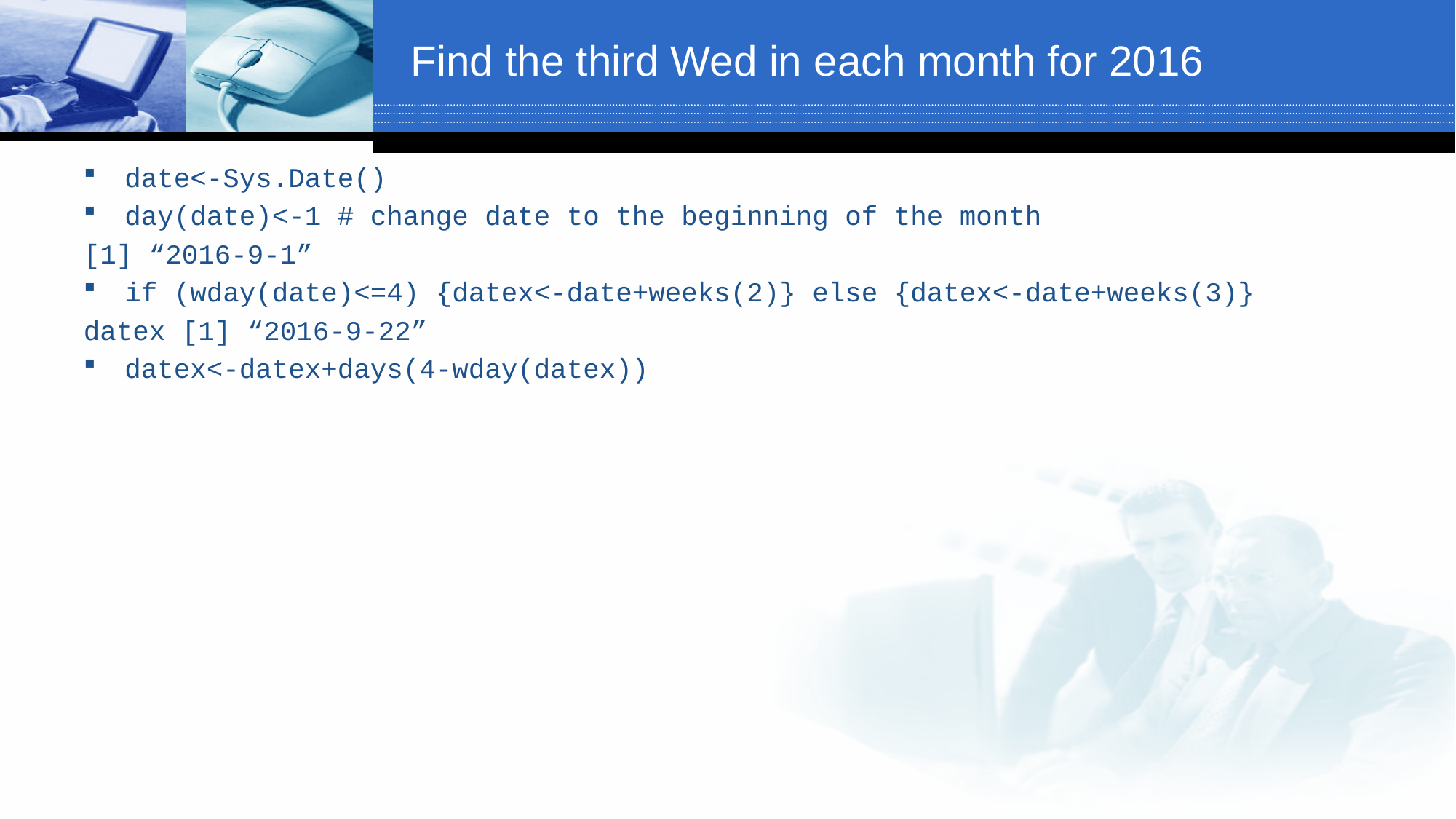

# Find the third Wed in each month for 2016
date<-Sys.Date()
day(date)<-1 # change date to the beginning of the month
[1] “2016-9-1”
if (wday(date)<=4) {datex<-date+weeks(2)} else {datex<-date+weeks(3)}
datex [1] “2016-9-22”
datex<-datex+days(4-wday(datex))